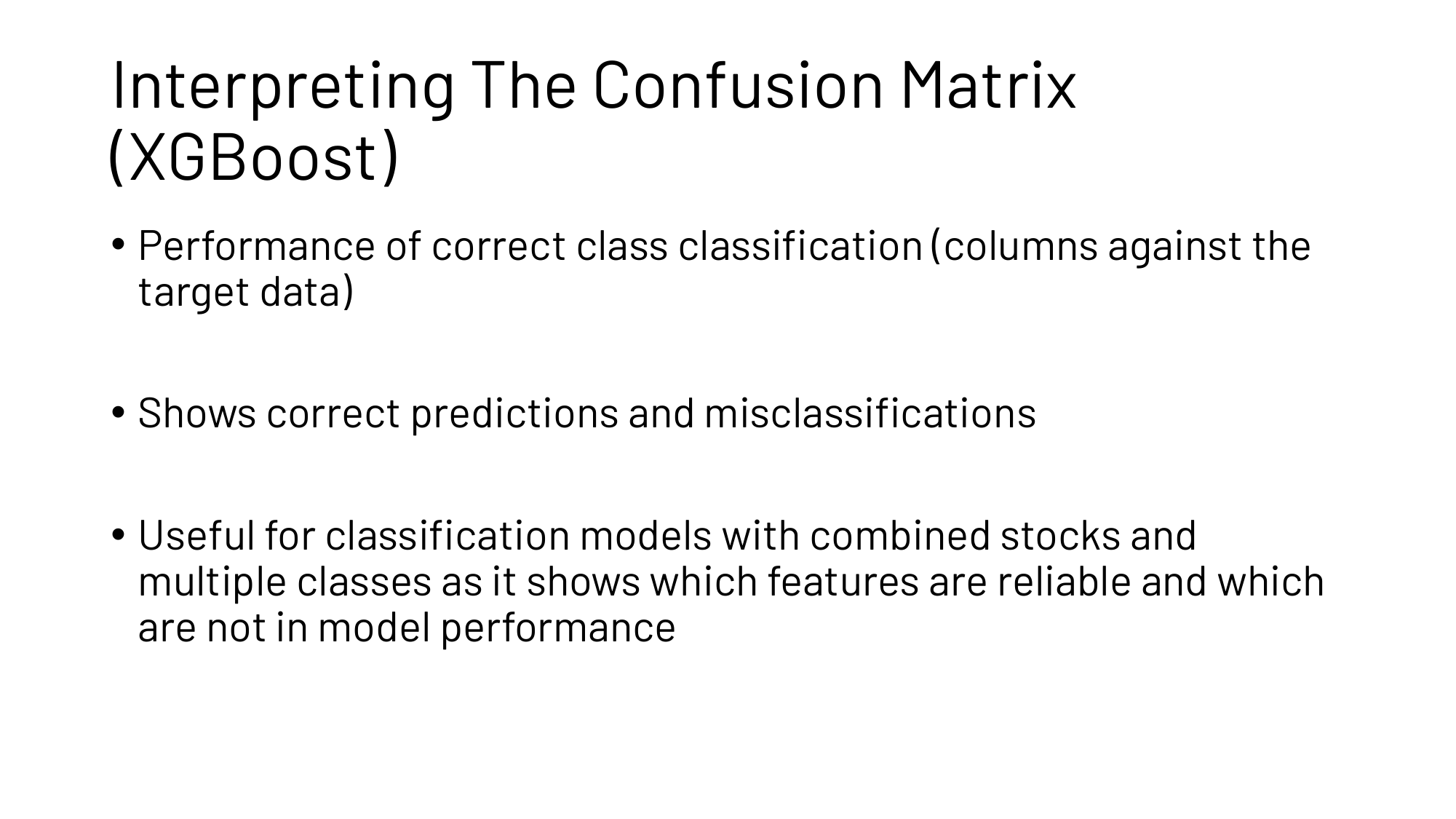

# Interpreting The Confusion Matrix (XGBoost)
Performance of correct class classification (columns against the target data)

Shows correct predictions and misclassifications

Useful for classification models with combined stocks and multiple classes as it shows which features are reliable and which are not in model performance